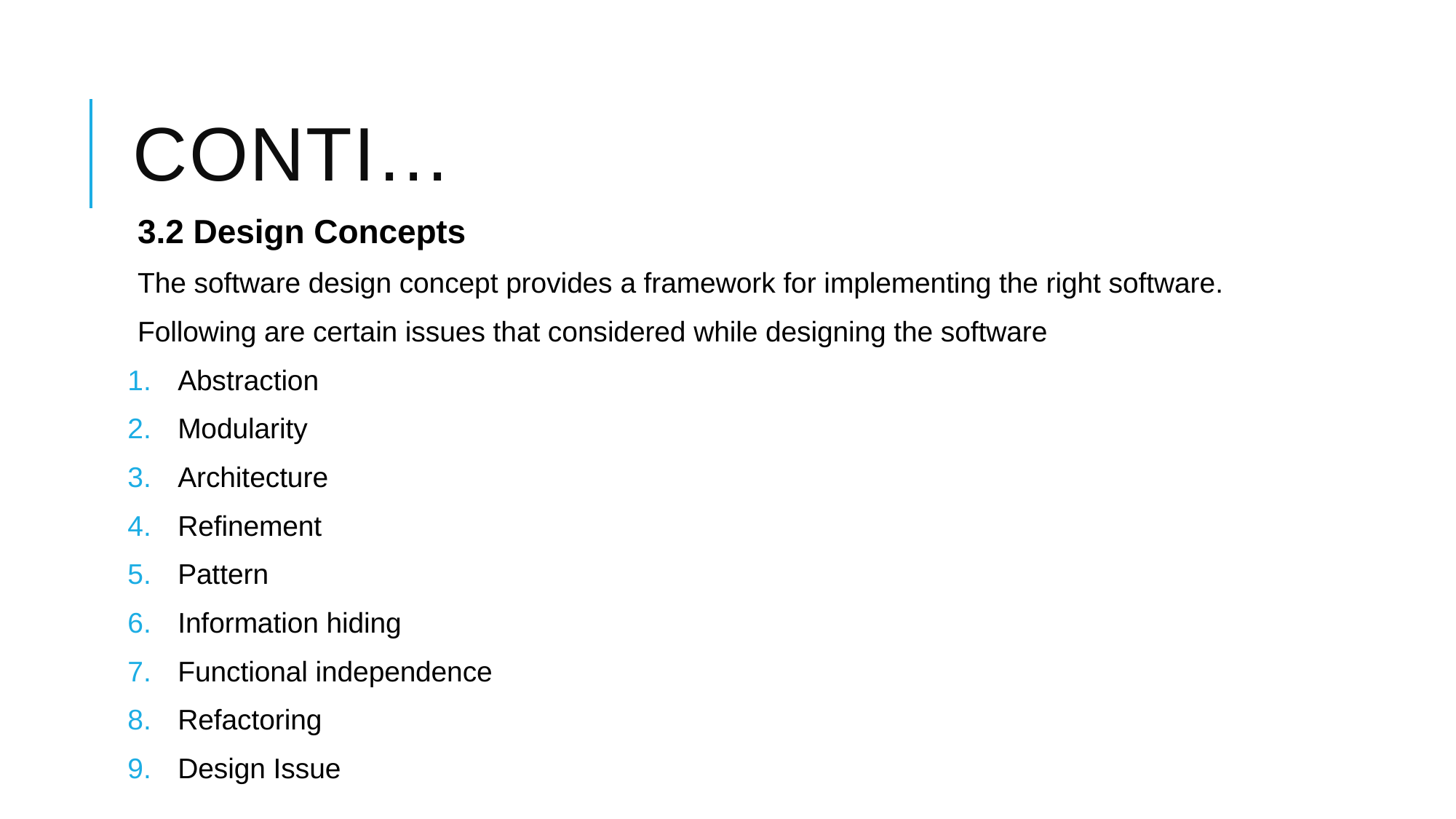

# Conti…
3.2 Design Concepts
The software design concept provides a framework for implementing the right software.
Following are certain issues that considered while designing the software
Abstraction
Modularity
Architecture
Refinement
Pattern
Information hiding
Functional independence
Refactoring
Design Issue